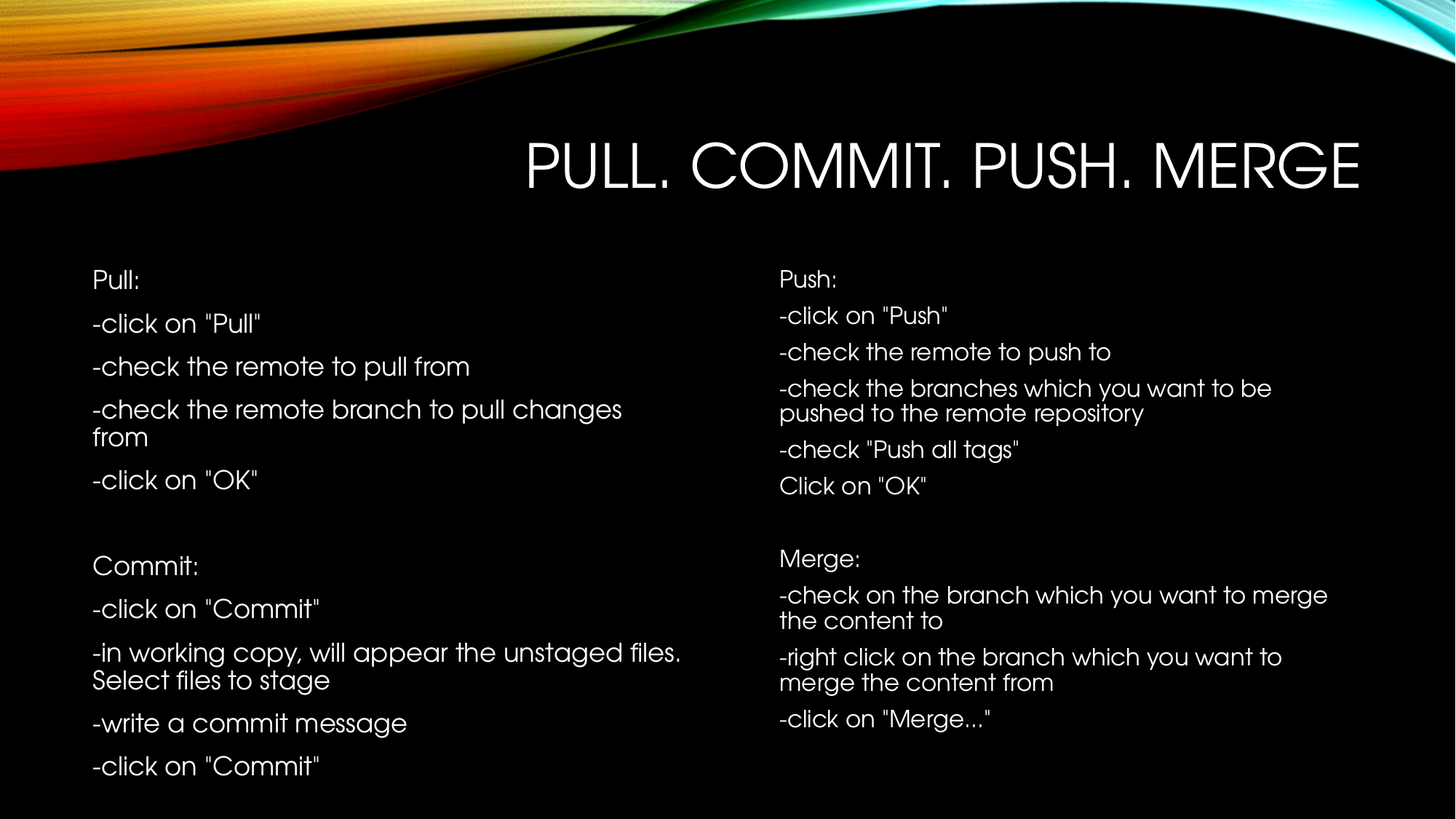

# Pull. Commit. Push. merge
Pull:
-click on "Pull"
-check the remote to pull from
-check the remote branch to pull changes from
-click on "OK"

Commit:
-click on "Commit"
-in working copy, will appear the unstaged files. Select files to stage
-write a commit message
-click on "Commit"

Push:
-click on "Push"
-check the remote to push to
-check the branches which you want to be pushed to the remote repository
-check "Push all tags"
Click on "OK"

Merge:
-check on the branch which you want to merge the content to
-right click on the branch which you want to merge the content from
-click on "Merge..."